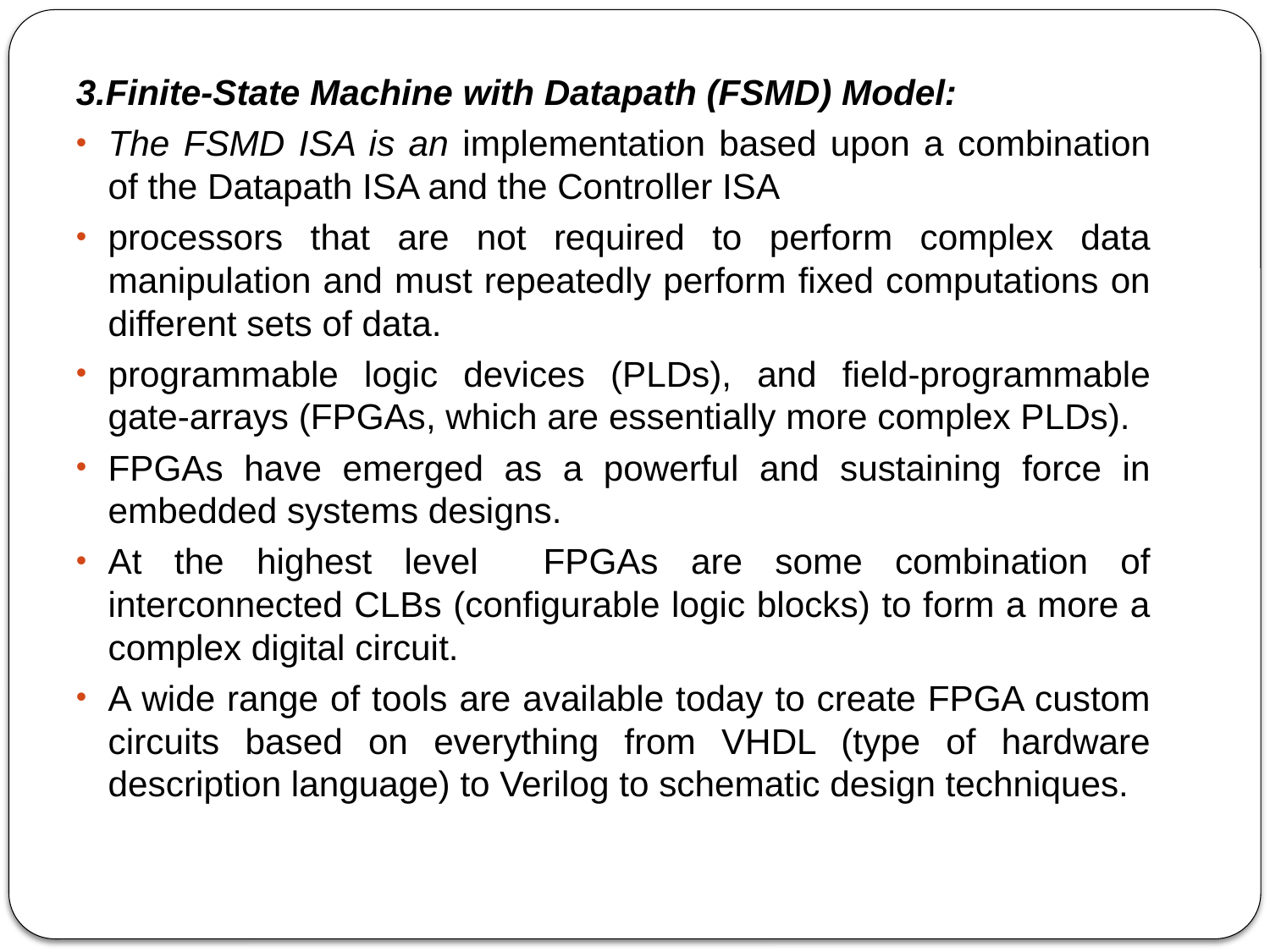

3.Finite-State Machine with Datapath (FSMD) Model:
The FSMD ISA is an implementation based upon a combination of the Datapath ISA and the Controller ISA
processors that are not required to perform complex data manipulation and must repeatedly perform fixed computations on different sets of data.
programmable logic devices (PLDs), and field-programmable gate-arrays (FPGAs, which are essentially more complex PLDs).
FPGAs have emerged as a powerful and sustaining force in embedded systems designs.
At the highest level  FPGAs are some combination of interconnected CLBs (configurable logic blocks) to form a more a complex digital circuit.
A wide range of tools are available today to create FPGA custom circuits based on everything from VHDL (type of hardware description language) to Verilog to schematic design techniques.